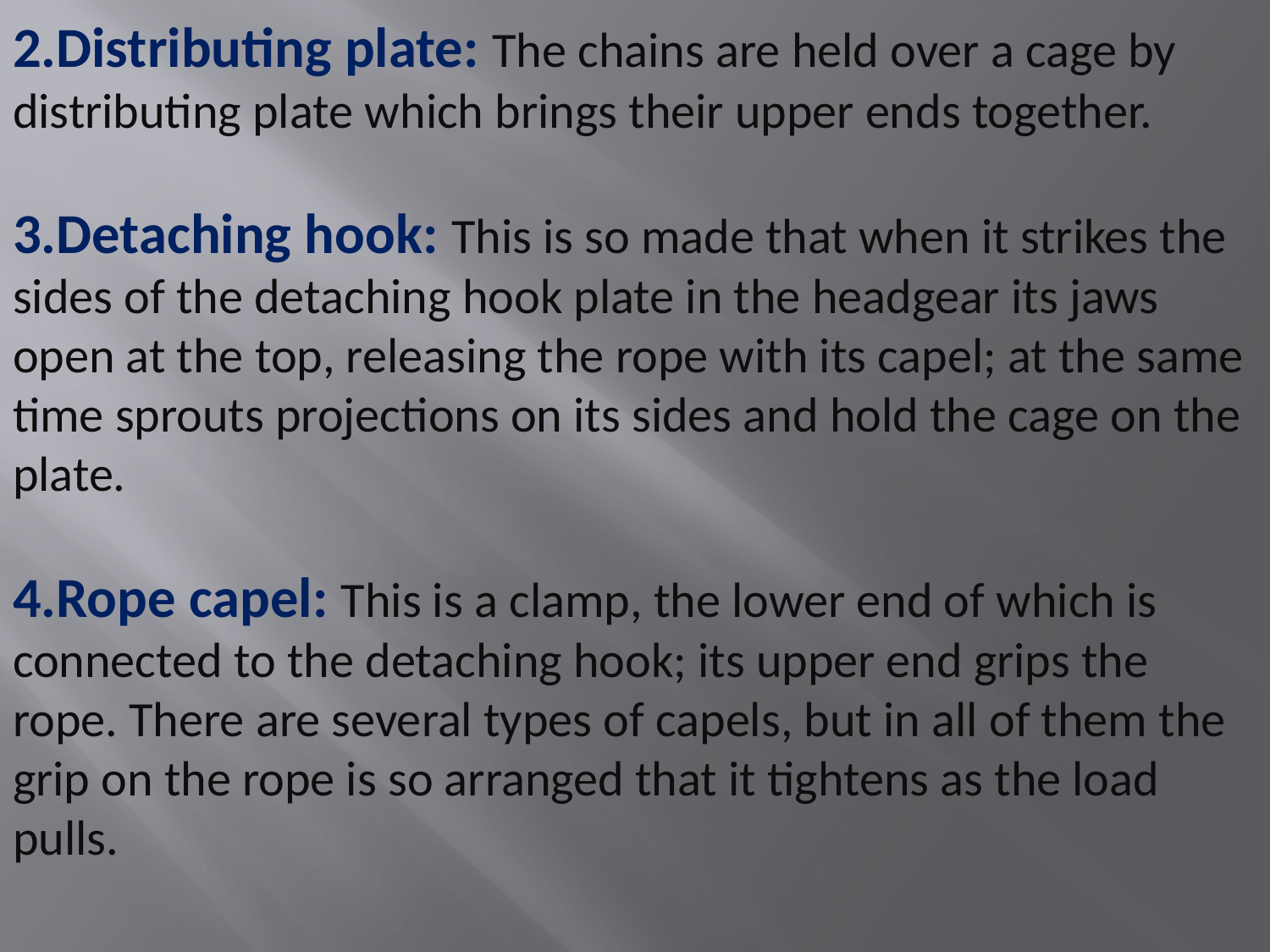

2.Distributing plate: The chains are held over a cage by distributing plate which brings their upper ends together.

3.Detaching hook: This is so made that when it strikes the sides of the detaching hook plate in the headgear its jaws open at the top, releasing the rope with its capel; at the same time sprouts projections on its sides and hold the cage on the plate.

4.Rope capel: This is a clamp, the lower end of which is connected to the detaching hook; its upper end grips the rope. There are several types of capels, but in all of them the grip on the rope is so arranged that it tightens as the load pulls.